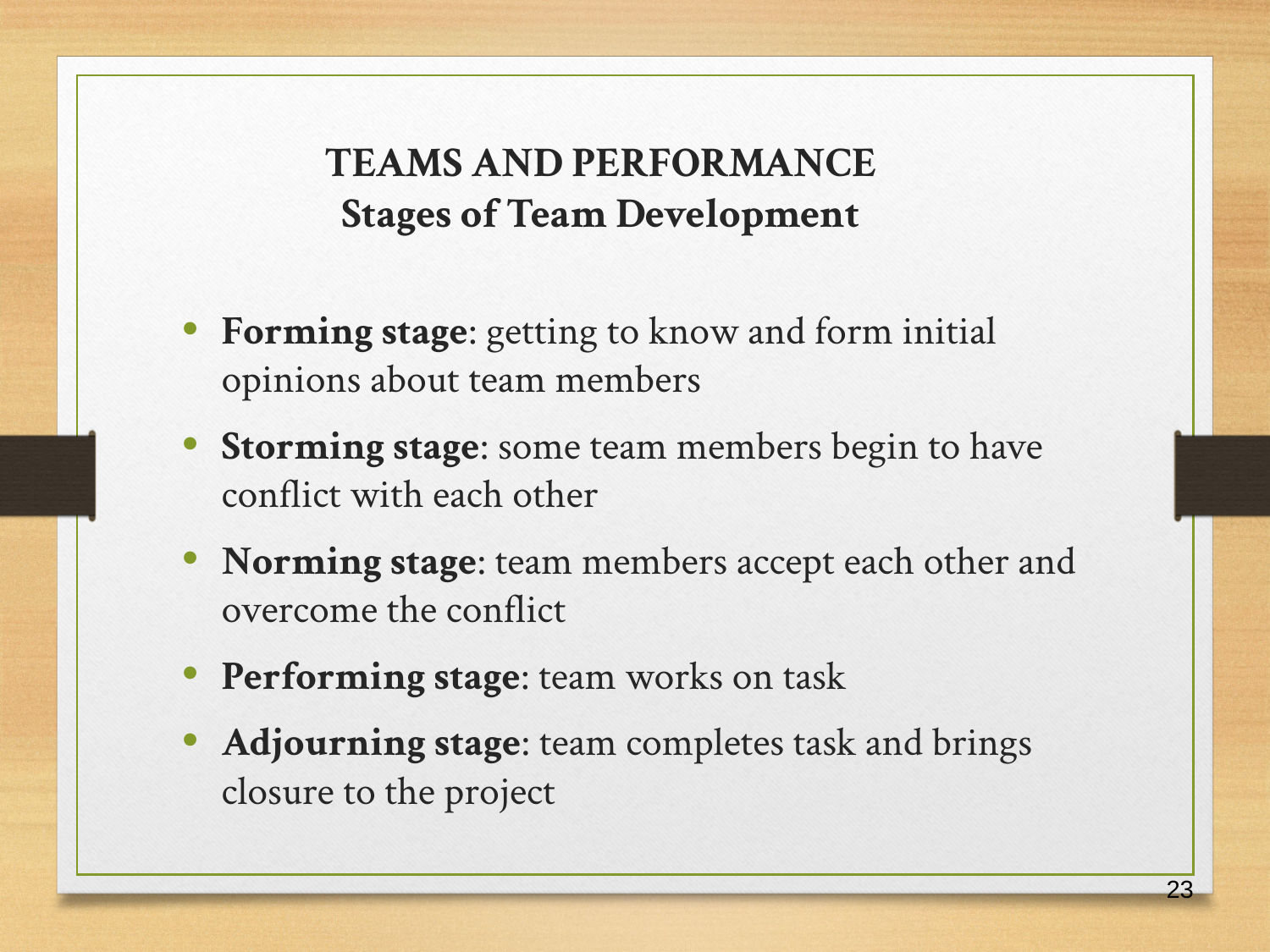

TEAMS AND PERFORMANCE
Stages of Team Development
Forming stage: getting to know and form initial opinions about team members
Storming stage: some team members begin to have conflict with each other
Norming stage: team members accept each other and overcome the conflict
Performing stage: team works on task
Adjourning stage: team completes task and brings closure to the project
23